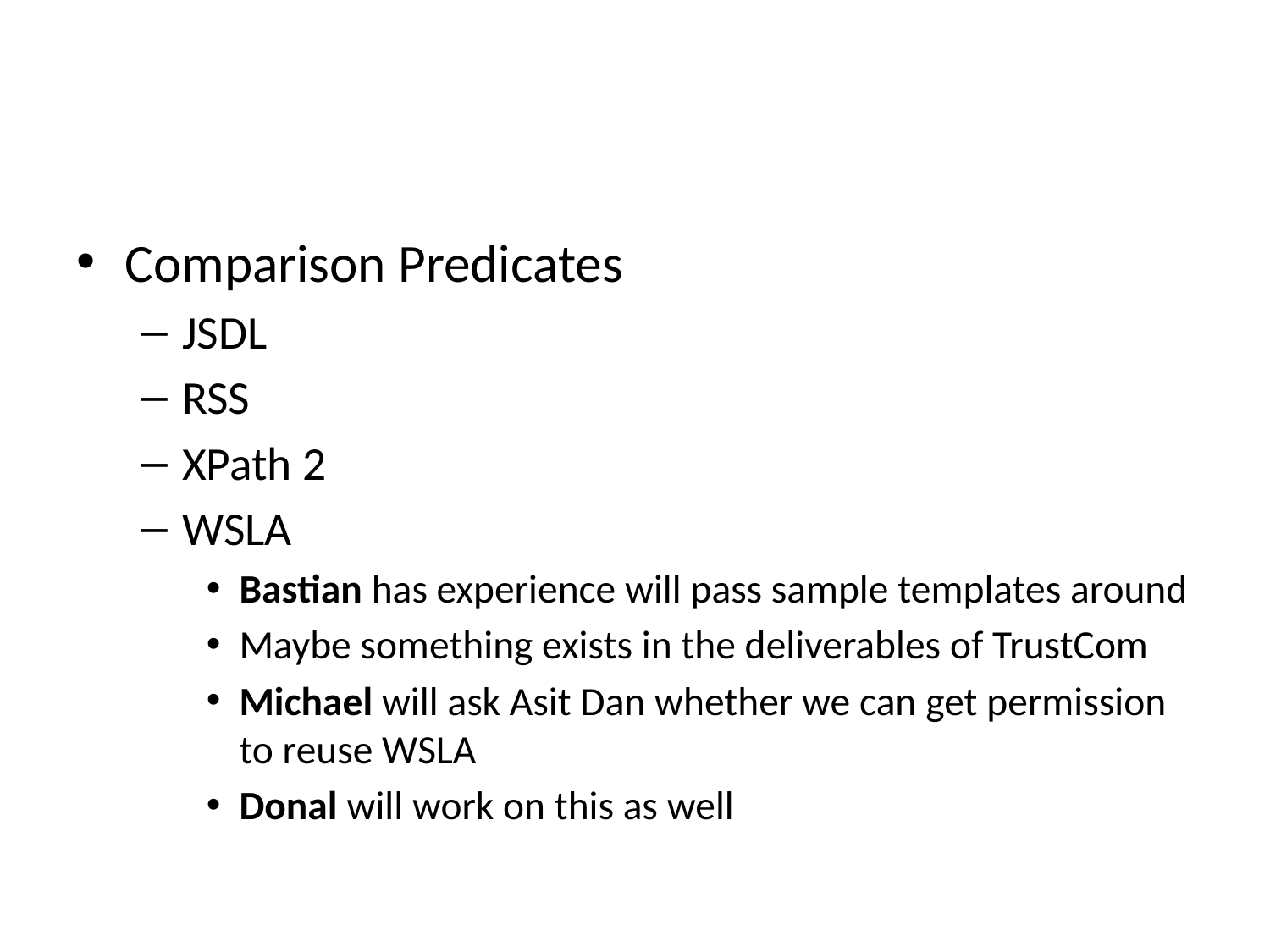

#
Comparison Predicates
JSDL
RSS
XPath 2
WSLA
Bastian has experience will pass sample templates around
Maybe something exists in the deliverables of TrustCom
Michael will ask Asit Dan whether we can get permission to reuse WSLA
Donal will work on this as well